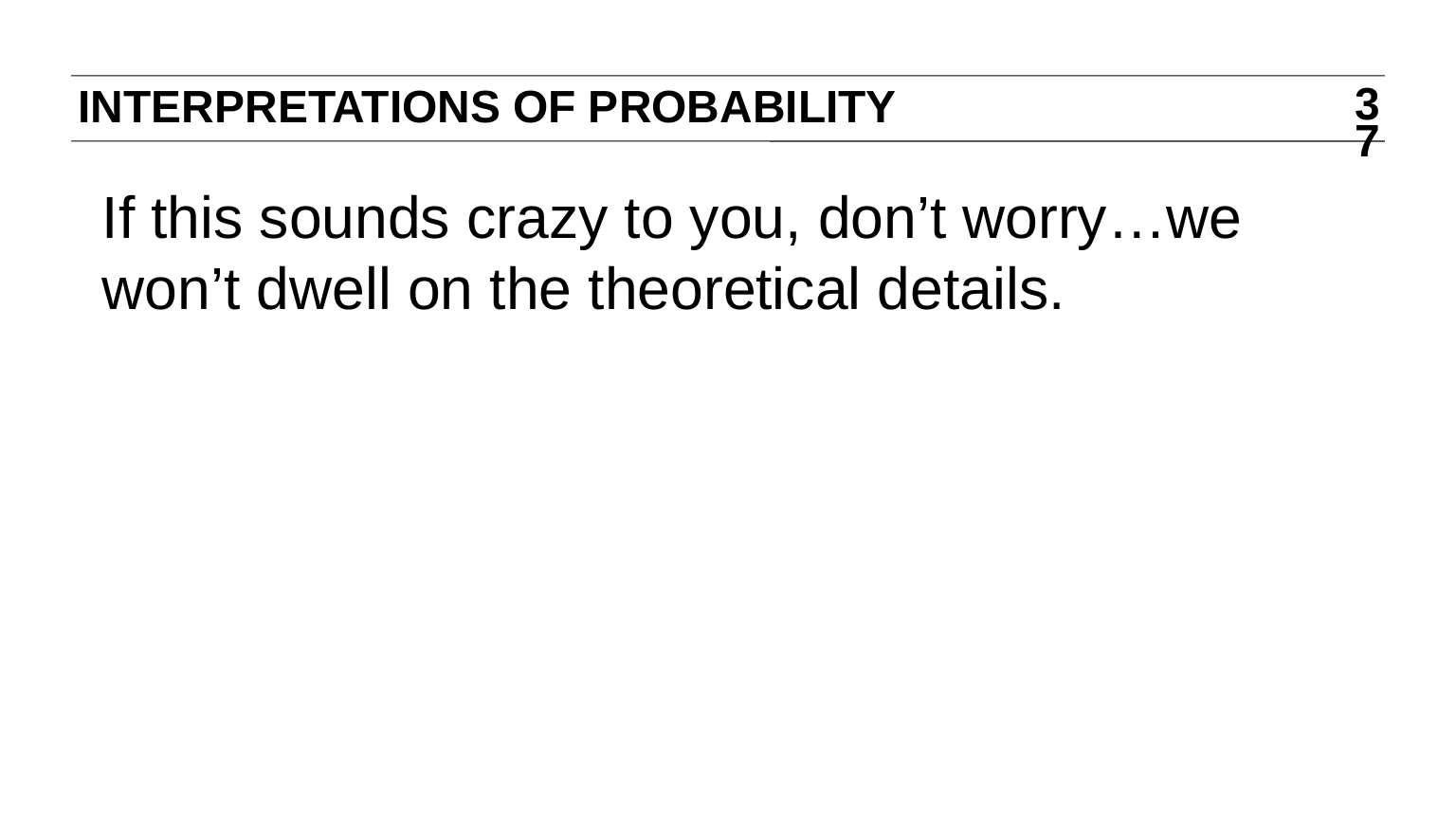

Interpretations of probability
37
If this sounds crazy to you, don’t worry…we won’t dwell on the theoretical details.